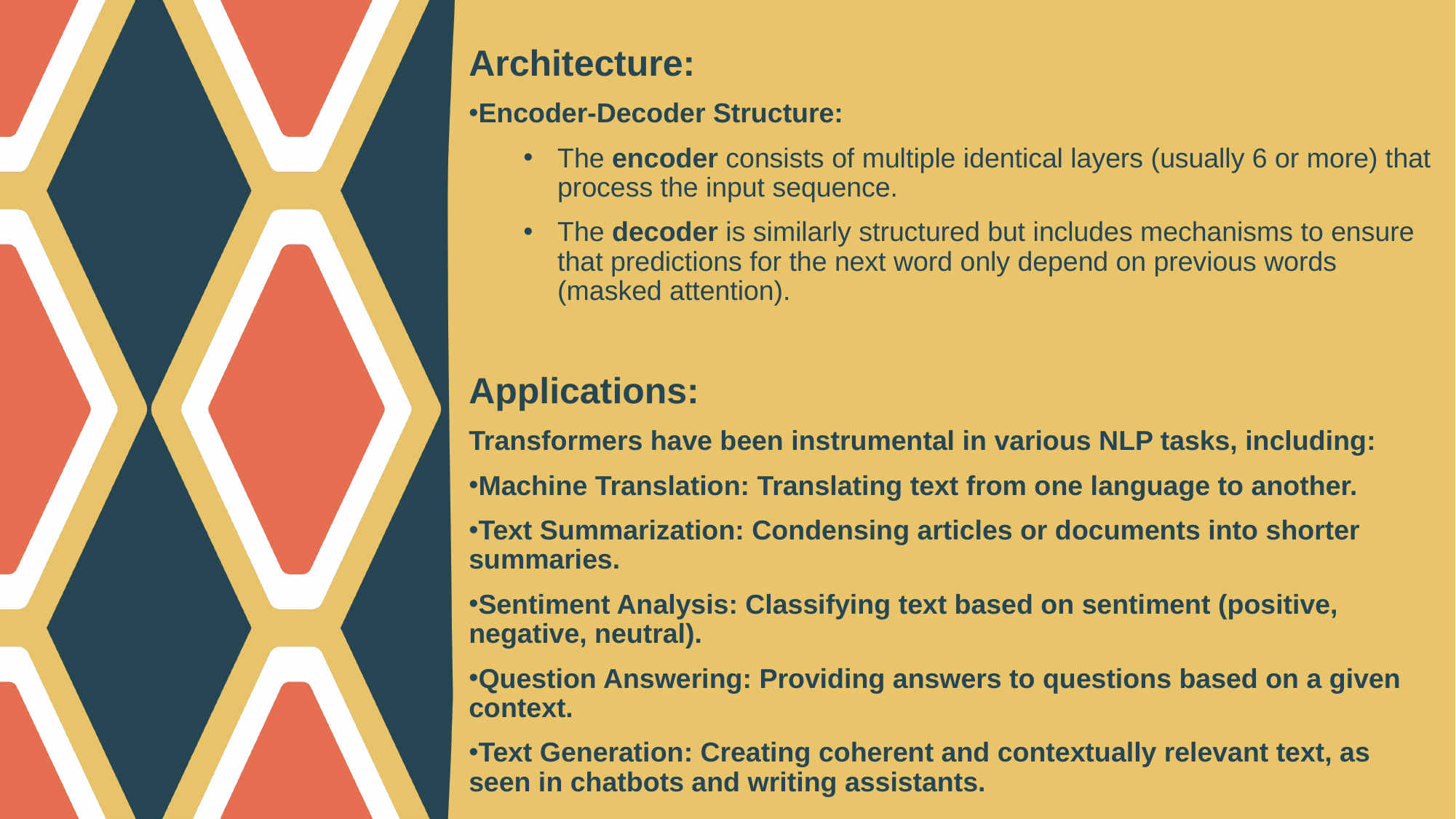

Architecture:
Encoder-Decoder Structure:
The encoder consists of multiple identical layers (usually 6 or more) that process the input sequence.
The decoder is similarly structured but includes mechanisms to ensure that predictions for the next word only depend on previous words (masked attention).

Applications:
Transformers have been instrumental in various NLP tasks, including:
Machine Translation: Translating text from one language to another.
Text Summarization: Condensing articles or documents into shorter summaries.
Sentiment Analysis: Classifying text based on sentiment (positive, negative, neutral).
Question Answering: Providing answers to questions based on a given context.
Text Generation: Creating coherent and contextually relevant text, as seen in chatbots and writing assistants.